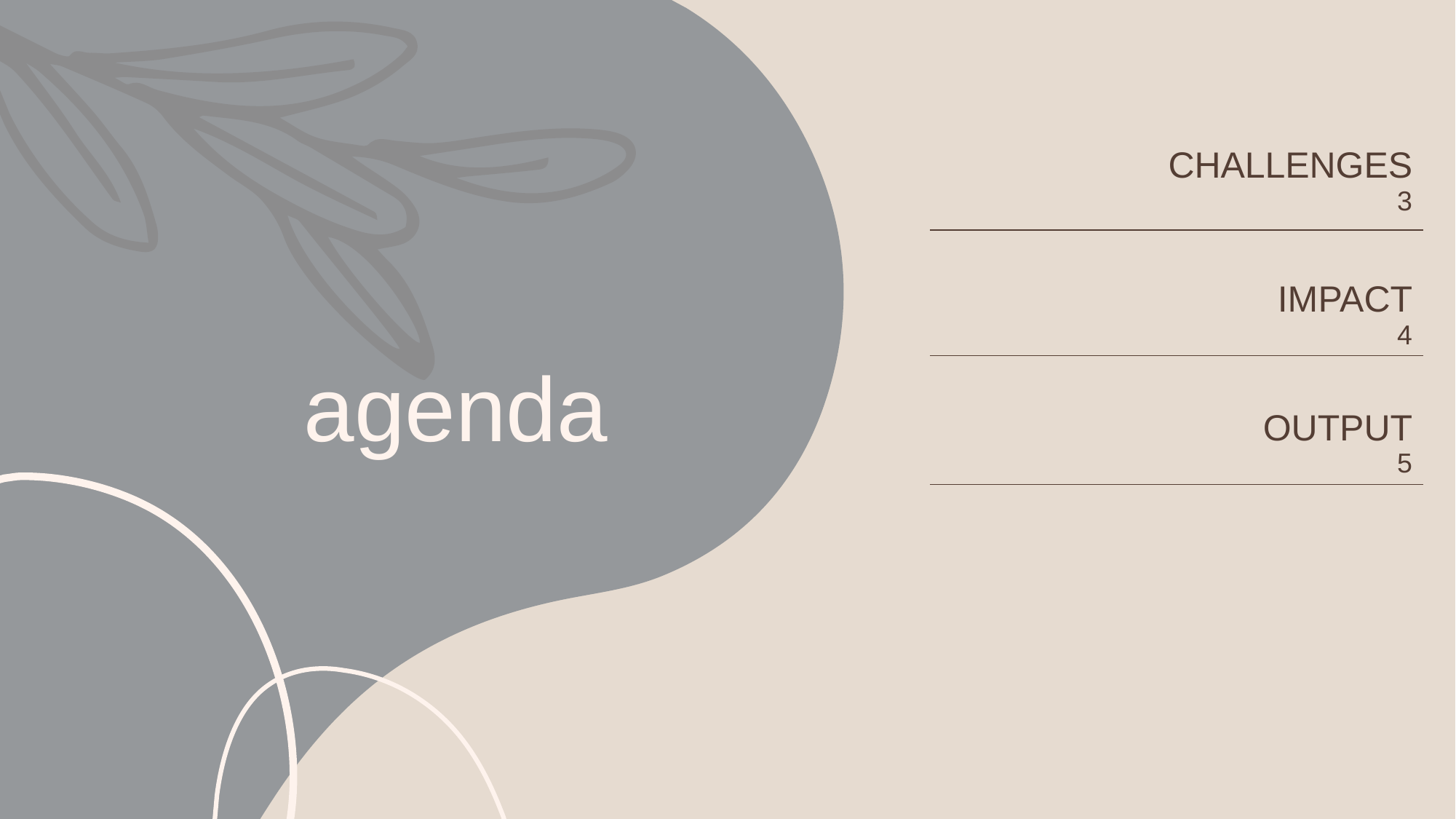

| CHALLENGES 3 |
| --- |
| IMPACT 4 |
| OUTPUT 5 |
# agenda